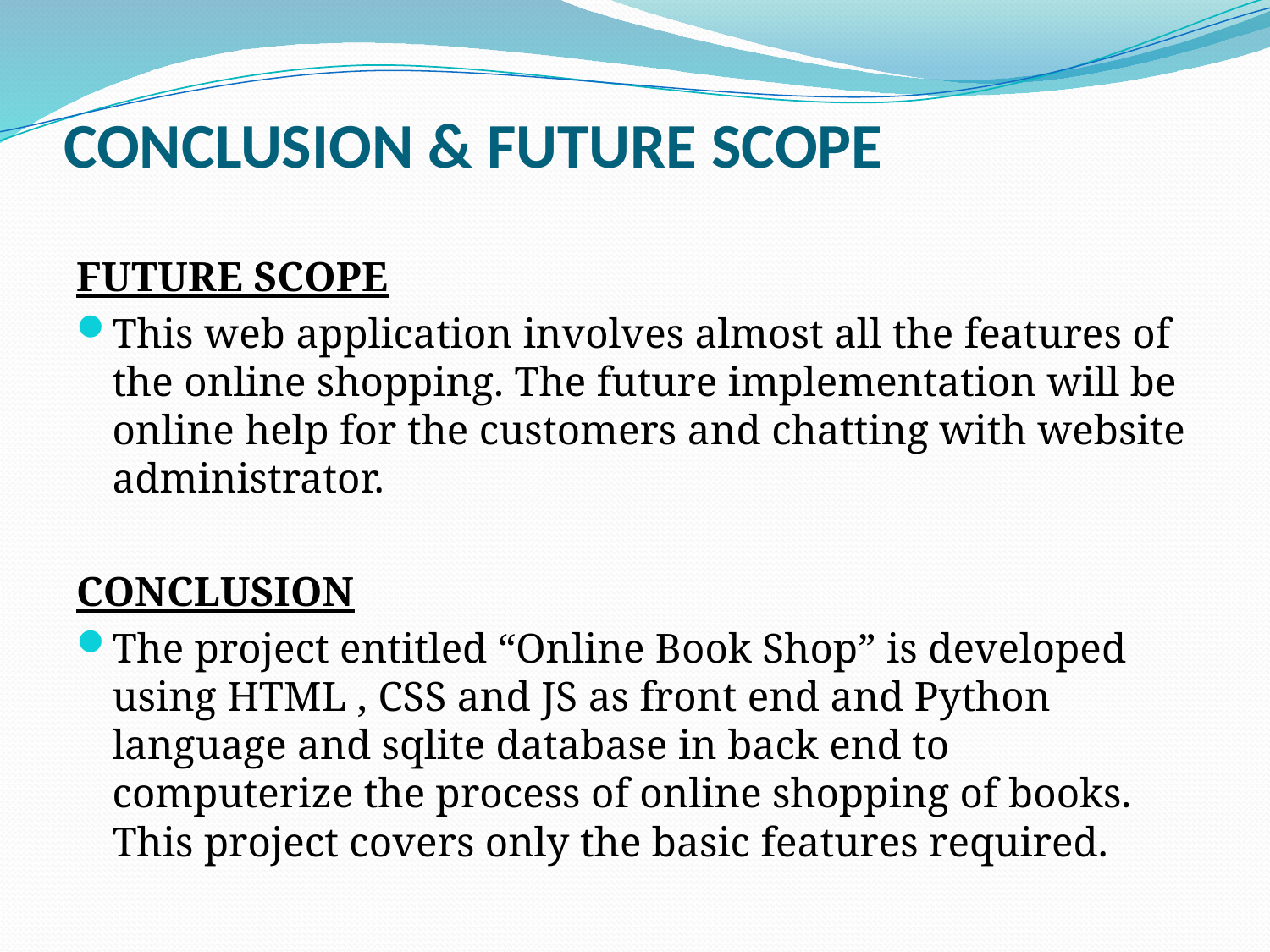

# CONCLUSION & FUTURE SCOPE

FUTURE SCOPE
This web application involves almost all the features of the online shopping. The future implementation will be online help for the customers and chatting with website administrator.

CONCLUSION
The project entitled “Online Book Shop” is developed using HTML , CSS and JS as front end and Python language and sqlite database in back end to computerize the process of online shopping of books. This project covers only the basic features required.